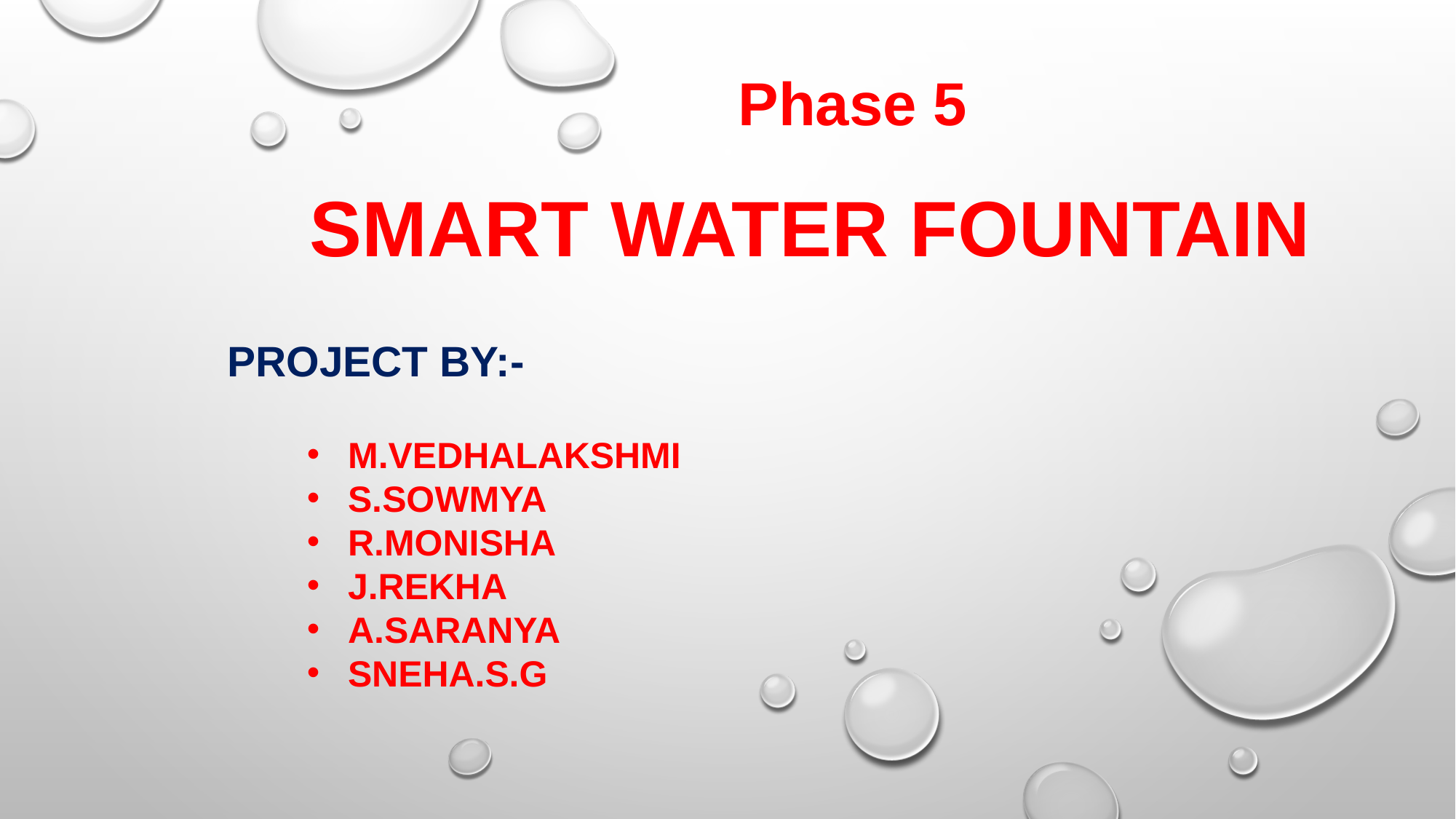

Phase 5
# Smart water fountain
Project by:-
M.VEDHALAKSHMI
S.SOWMYA
R.MONISHA
J.REKHA
A.SARANYA
SNEHA.S.G